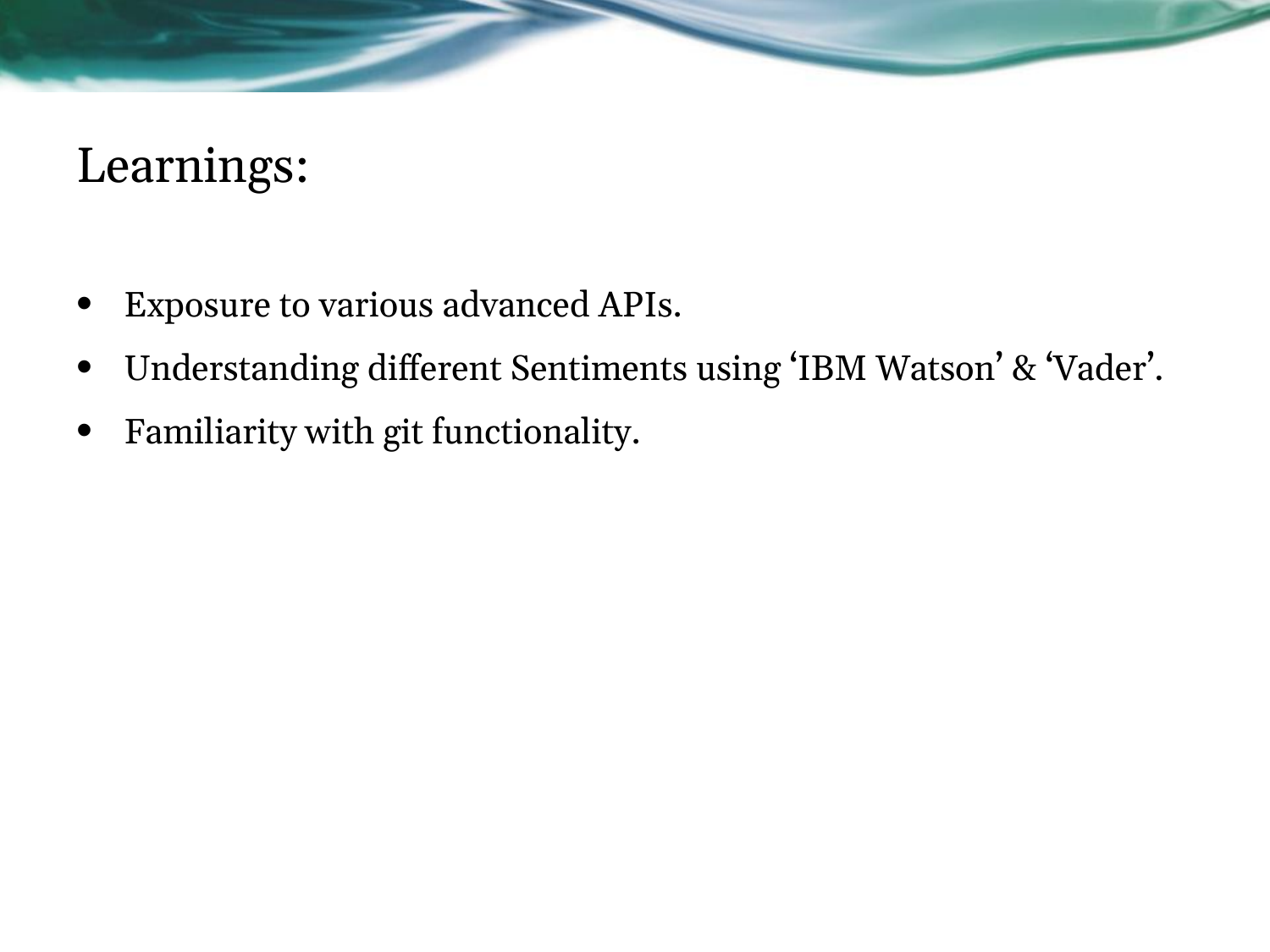

# Learnings:
Exposure to various advanced APIs.
Understanding different Sentiments using ‘IBM Watson’ & ‘Vader’.
Familiarity with git functionality.